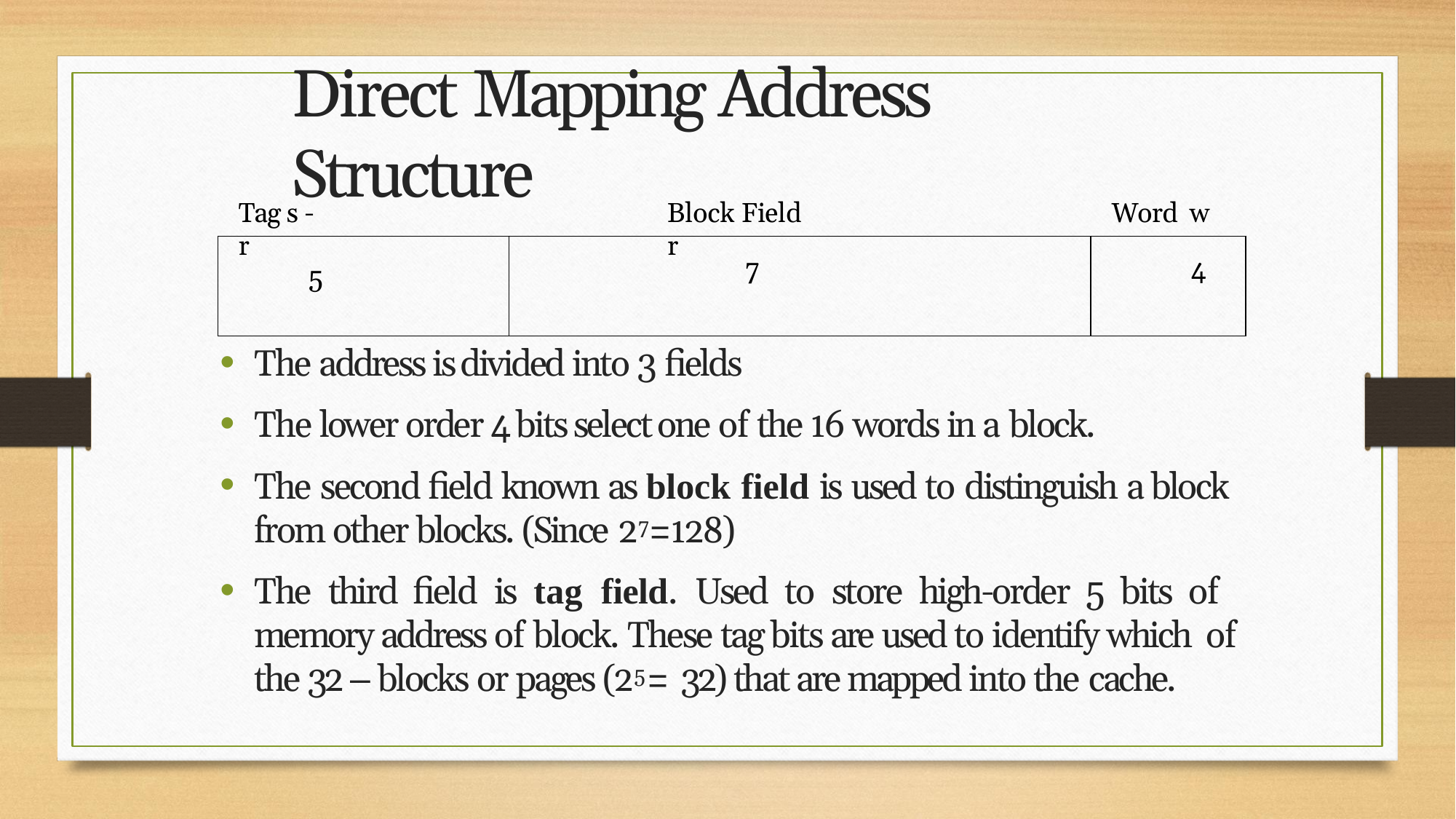

# Direct Mapping Address Structure
Tag s - r
Block Field	r
Word w
| 5 | 7 | 4 |
| --- | --- | --- |
The address is divided into 3 fields
The lower order 4 bits select one of the 16 words in a block.
The second field known as block field is used to distinguish a block  from other blocks. (Since 27=128)
The third field is tag field. Used to store high-order 5 bits of  memory address of block. These tag bits are used to identify which  of the 32 – blocks or pages (25 = 32) that are mapped into the cache.